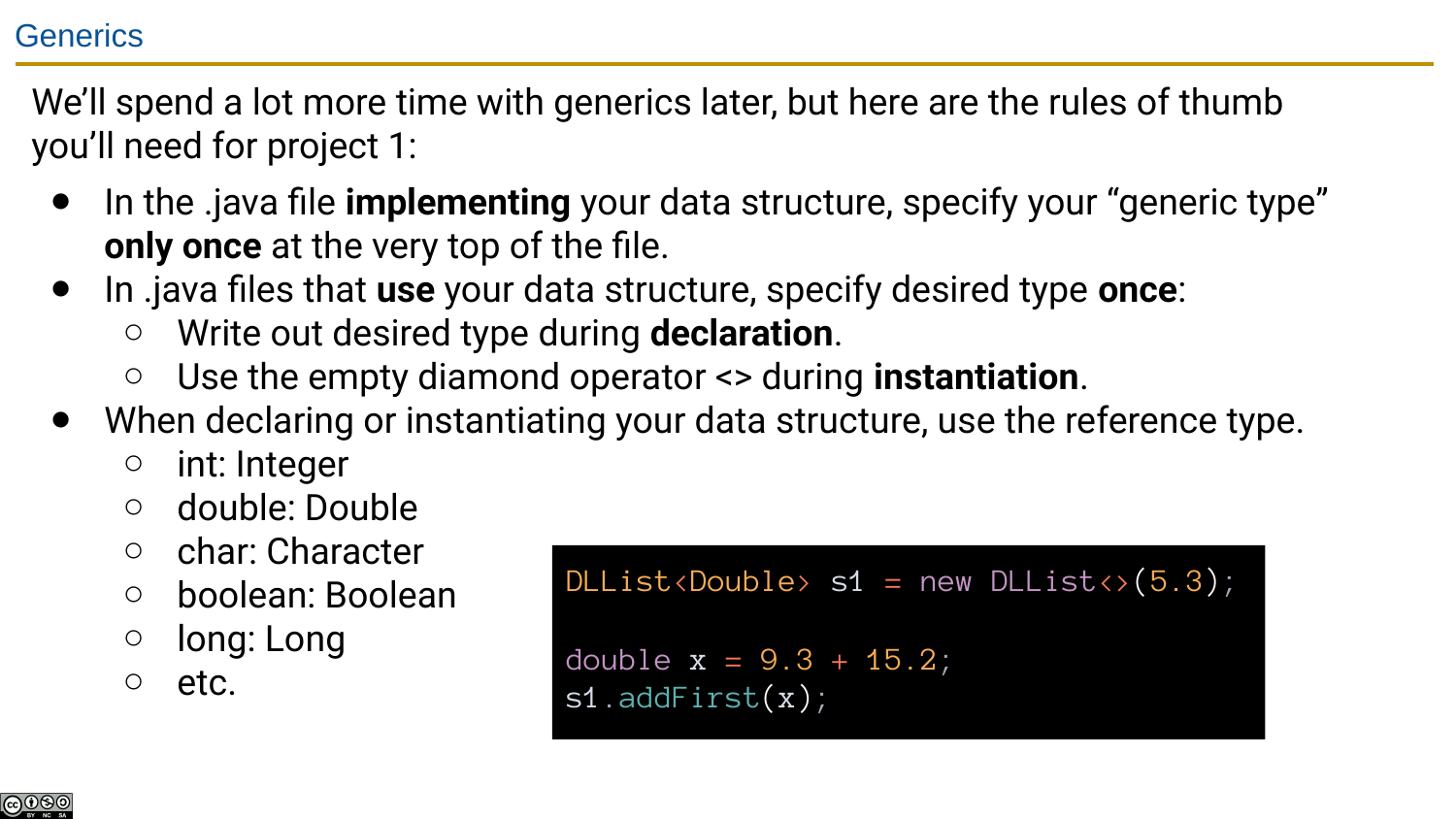

# Generics
We’ll spend a lot more time with generics later, but here are the rules of thumb you’ll need for project 1:
In the .java file implementing your data structure, specify your “generic type” only once at the very top of the file.
In .java files that use your data structure, specify desired type once:
Write out desired type during declaration.
Use the empty diamond operator <> during instantiation.
When declaring or instantiating your data structure, use the reference type.
int: Integer
double: Double
char: Character
boolean: Boolean
long: Long
etc.
DLList<Double> s1 = new DLList<>(5.3);

double x = 9.3 + 15.2;
s1.addFirst(x);